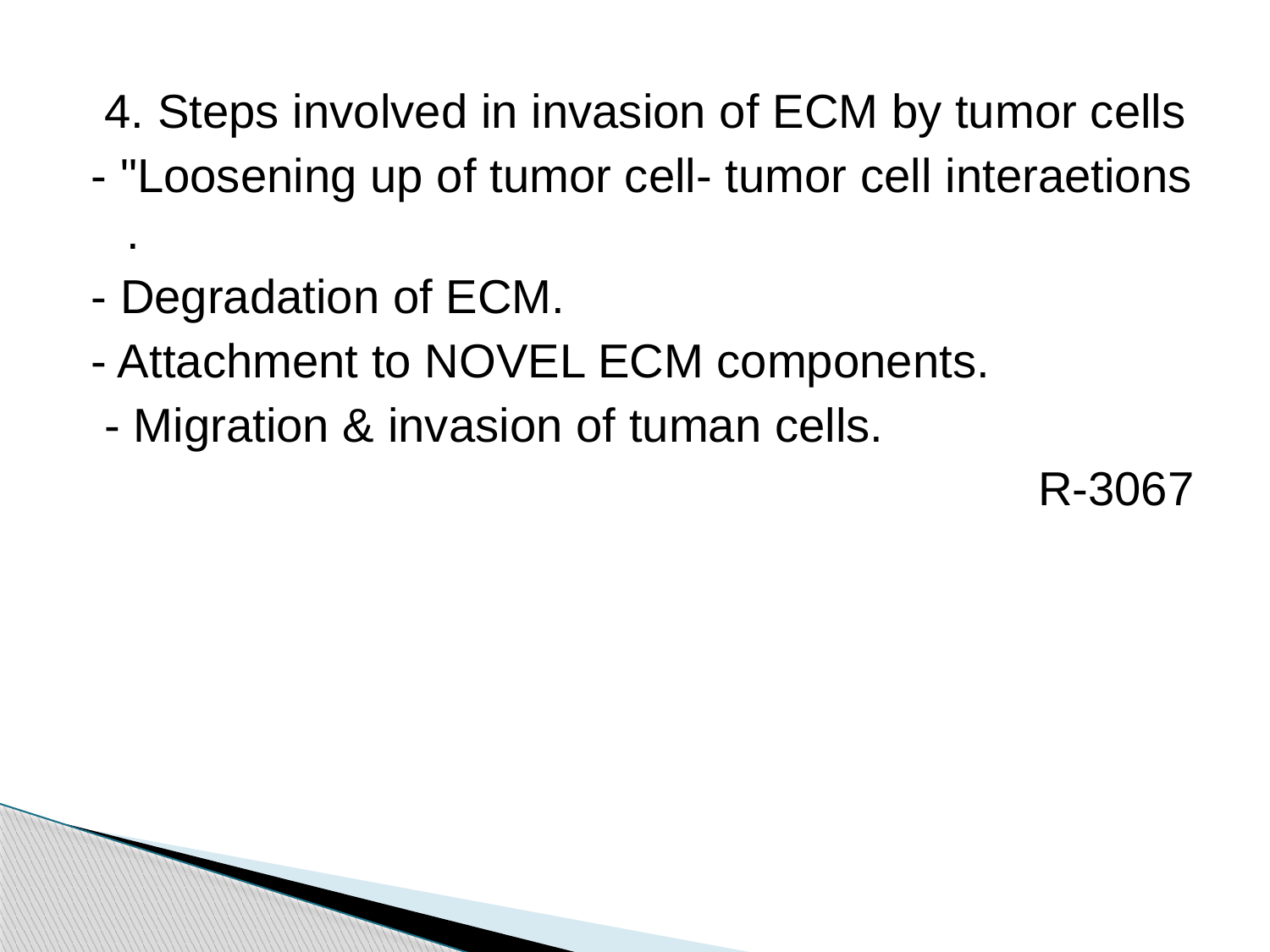

4. Steps involved in invasion of ECM by tumor cells
- "Loosening up of tumor cell- tumor cell interaetions .
- Degradation of ECM.
- Attachment to NOVEL ECM components.
 - Migration & invasion of tuman cells.
R-3067